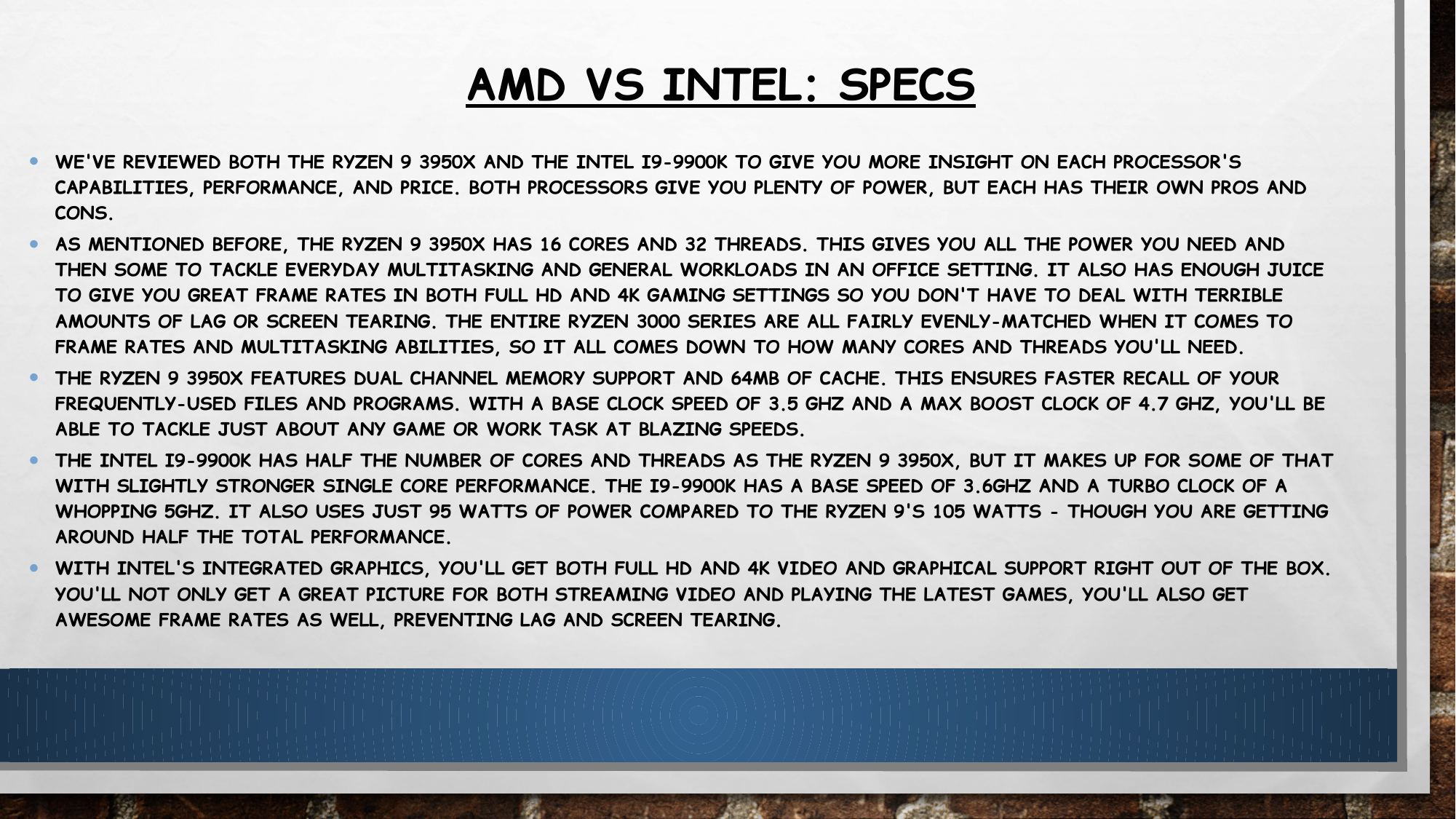

# AMD vs Intel: specs
We've reviewed both the Ryzen 9 3950X and the Intel i9-9900K to give you more insight on each processor's capabilities, performance, and price. Both processors give you plenty of power, but each has their own pros and cons.
As mentioned before, the Ryzen 9 3950X has 16 cores and 32 threads. This gives you all the power you need and then some to tackle everyday multitasking and general workloads in an office setting. It also has enough juice to give you great frame rates in both full HD and 4K gaming settings so you don't have to deal with terrible amounts of lag or screen tearing. The entire Ryzen 3000 series are all fairly evenly-matched when it comes to frame rates and multitasking abilities, so it all comes down to how many cores and threads you'll need.
The Ryzen 9 3950X features dual channel memory support and 64MB of cache. This ensures faster recall of your frequently-used files and programs. With a base clock speed of 3.5 GHz and a Max Boost Clock of 4.7 GHz, you'll be able to tackle just about any game or work task at blazing speeds.
The Intel i9-9900K has half the number of cores and threads as the Ryzen 9 3950X, but it makes up for some of that with slightly stronger single core performance. The i9-9900K has a base speed of 3.6GHz and a Turbo clock of a whopping 5GHz. It also uses just 95 watts of power compared to the Ryzen 9's 105 watts - though you are getting around half the total performance.
With Intel's integrated graphics, you'll get both full HD and 4K video and graphical support right out of the box. You'll not only get a great picture for both streaming video and playing the latest games, you'll also get awesome frame rates as well, preventing lag and screen tearing.